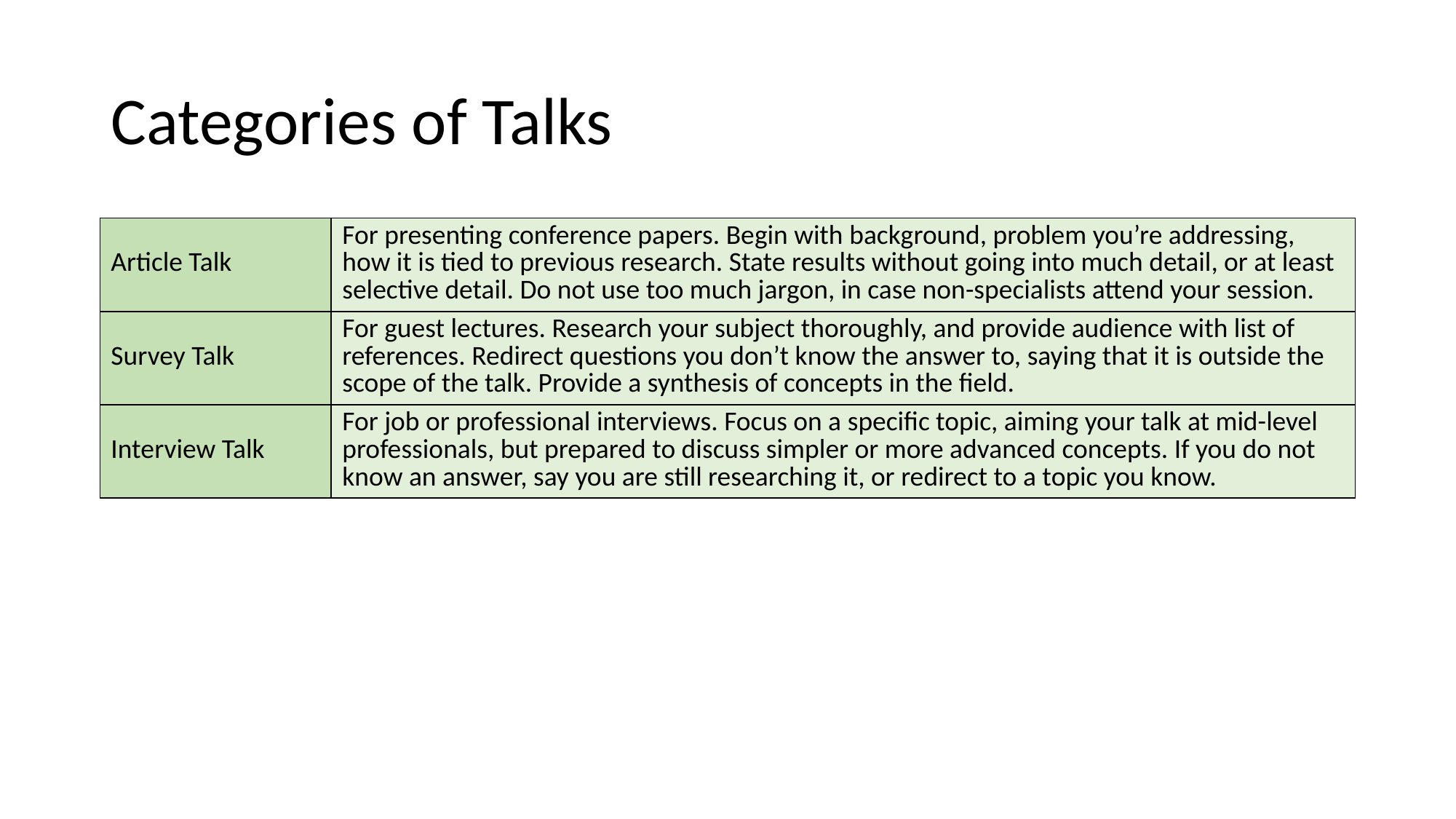

# Categories of Talks
| Article Talk | For presenting conference papers. Begin with background, problem you’re addressing, how it is tied to previous research. State results without going into much detail, or at least selective detail. Do not use too much jargon, in case non-specialists attend your session. |
| --- | --- |
| Survey Talk | For guest lectures. Research your subject thoroughly, and provide audience with list of references. Redirect questions you don’t know the answer to, saying that it is outside the scope of the talk. Provide a synthesis of concepts in the field. |
| Interview Talk | For job or professional interviews. Focus on a specific topic, aiming your talk at mid-level professionals, but prepared to discuss simpler or more advanced concepts. If you do not know an answer, say you are still researching it, or redirect to a topic you know. |